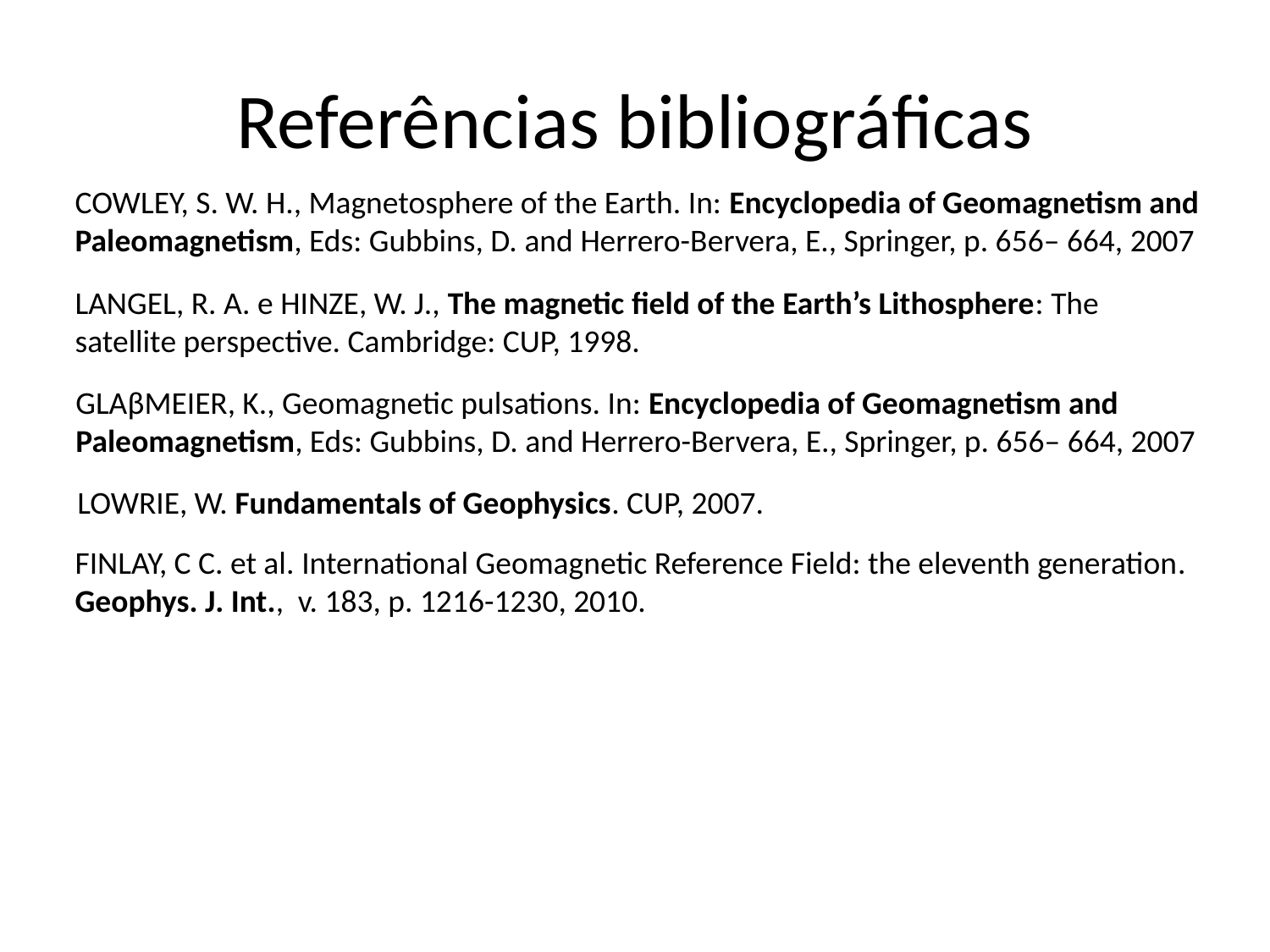

# Referências bibliográficas
COWLEY, S. W. H., Magnetosphere of the Earth. In: Encyclopedia of Geomagnetism and Paleomagnetism, Eds: Gubbins, D. and Herrero-Bervera, E., Springer, p. 656– 664, 2007
LANGEL, R. A. e HINZE, W. J., The magnetic field of the Earth’s Lithosphere: The satellite perspective. Cambridge: CUP, 1998.
GLAβMEIER, K., Geomagnetic pulsations. In: Encyclopedia of Geomagnetism and Paleomagnetism, Eds: Gubbins, D. and Herrero-Bervera, E., Springer, p. 656– 664, 2007
LOWRIE, W. Fundamentals of Geophysics. CUP, 2007.
FINLAY, C C. et al. International Geomagnetic Reference Field: the eleventh generation. Geophys. J. Int.,  v. 183, p. 1216-1230, 2010.